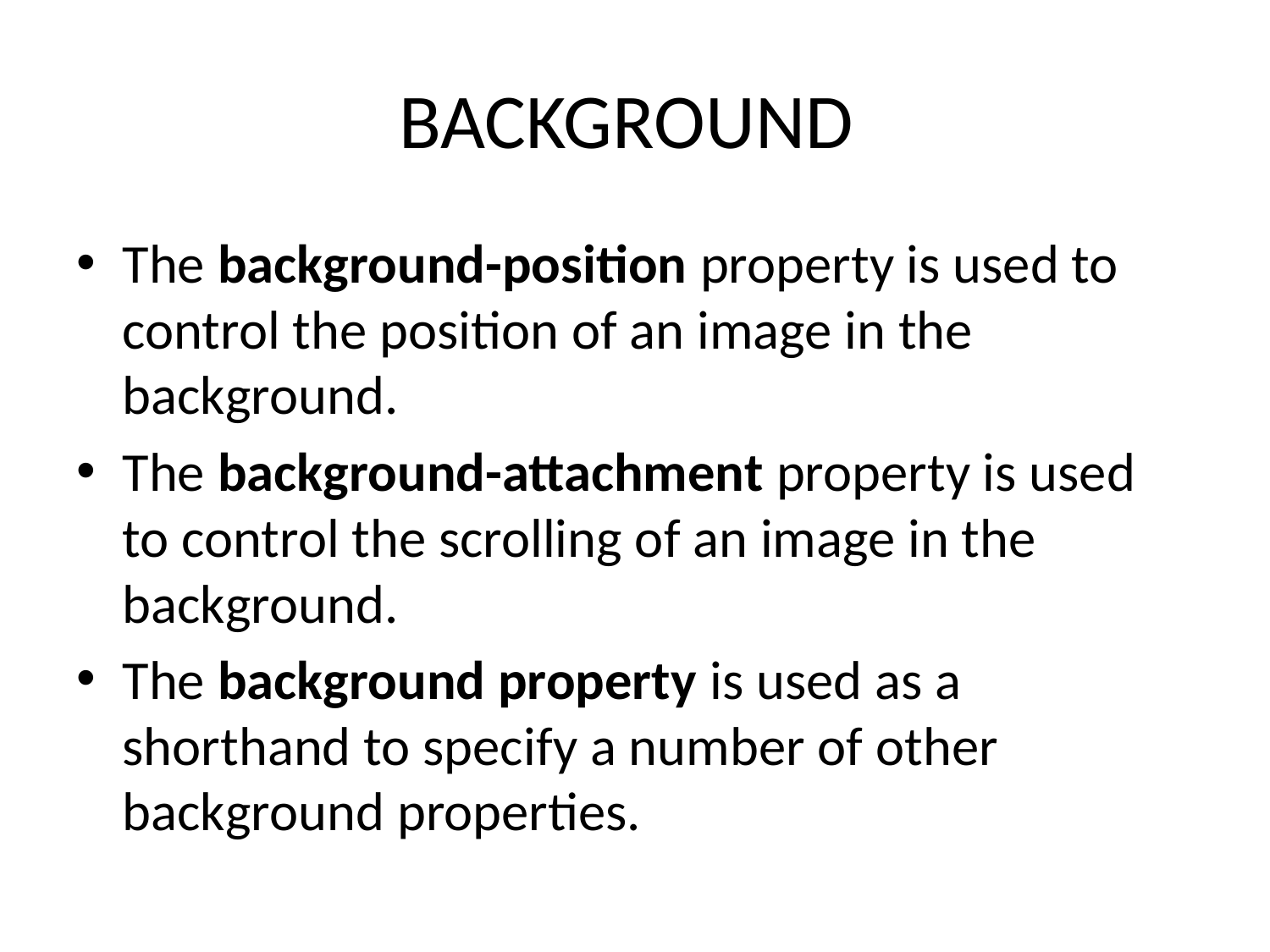

# BACKGROUND
The background-position property is used to control the position of an image in the background.
The background-attachment property is used to control the scrolling of an image in the background.
The background property is used as a shorthand to specify a number of other background properties.